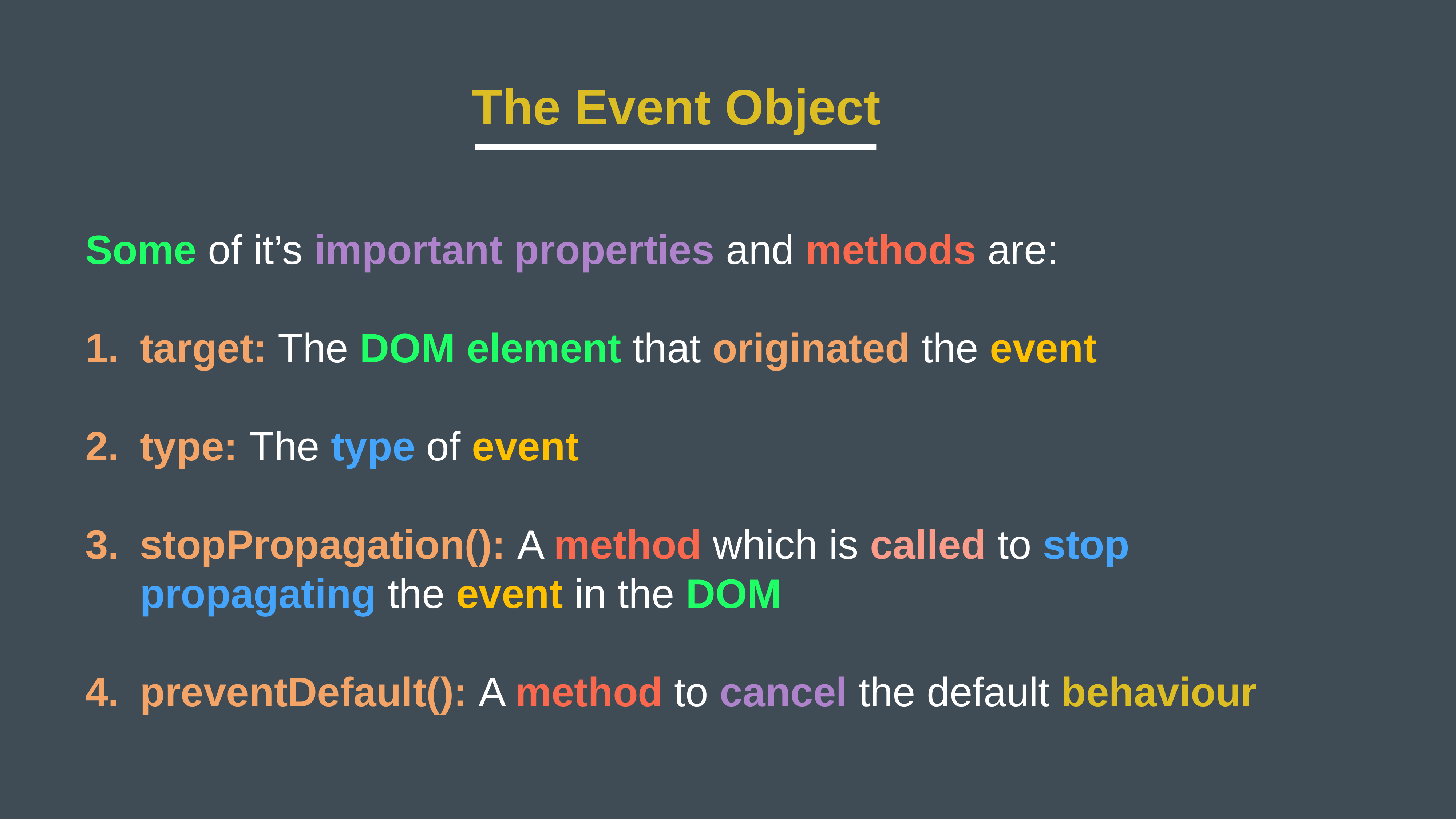

The Event Object
Some of it’s important properties and methods are:

target: The DOM element that originated the event

type: The type of event

stopPropagation(): A method which is called to stop propagating the event in the DOM

preventDefault(): A method to cancel the default behaviour